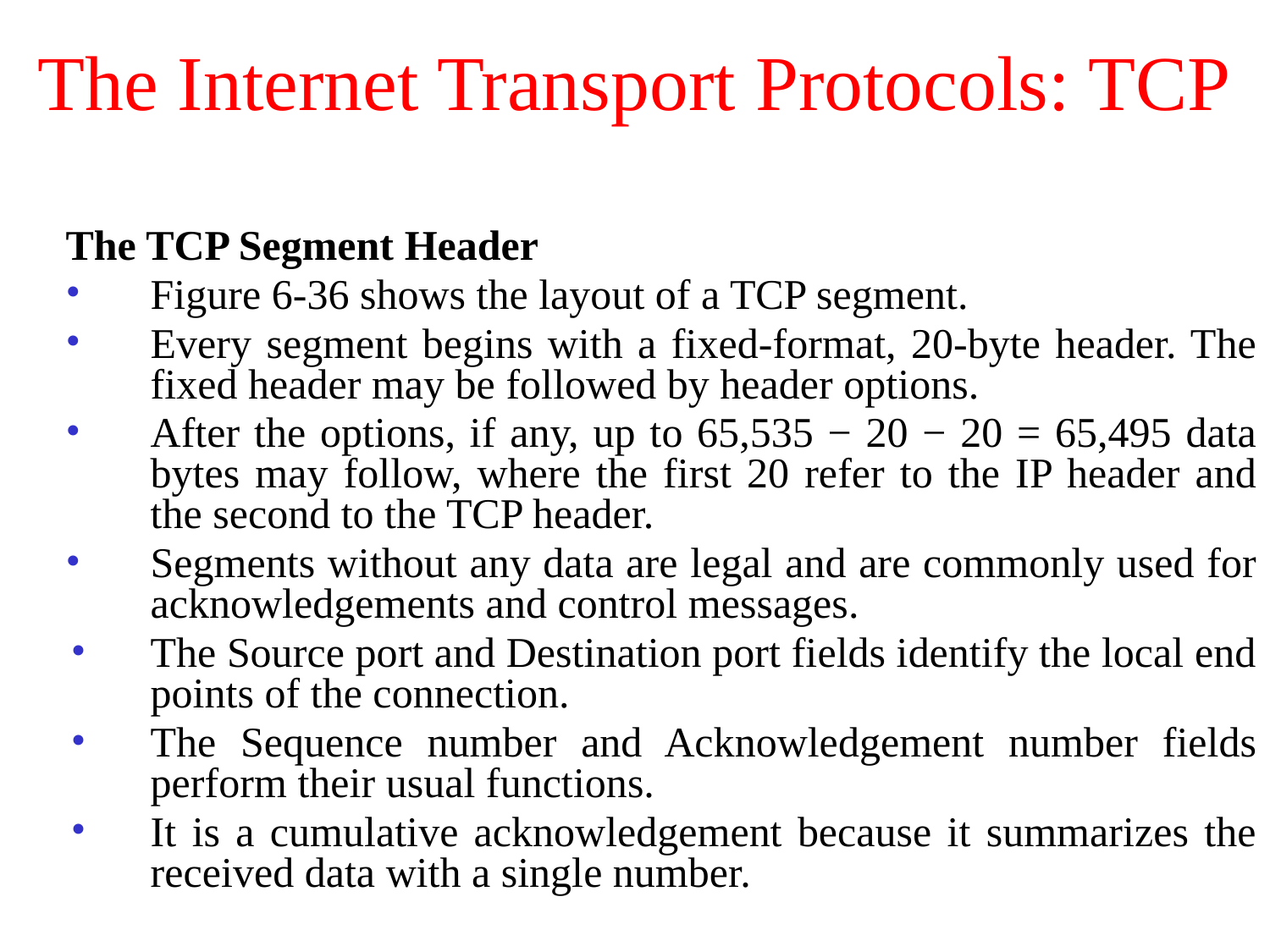

# The Internet Transport Protocols: TCP

The TCP Segment Header
Figure 6-36 shows the layout of a TCP segment.
Every segment begins with a fixed-format, 20-byte header. The fixed header may be followed by header options.
After the options, if any, up to 65,535 − 20 − 20 = 65,495 data bytes may follow, where the first 20 refer to the IP header and the second to the TCP header.
Segments without any data are legal and are commonly used for acknowledgements and control messages.
The Source port and Destination port fields identify the local end points of the connection.
The Sequence number and Acknowledgement number fields perform their usual functions.
It is a cumulative acknowledgement because it summarizes the received data with a single number.